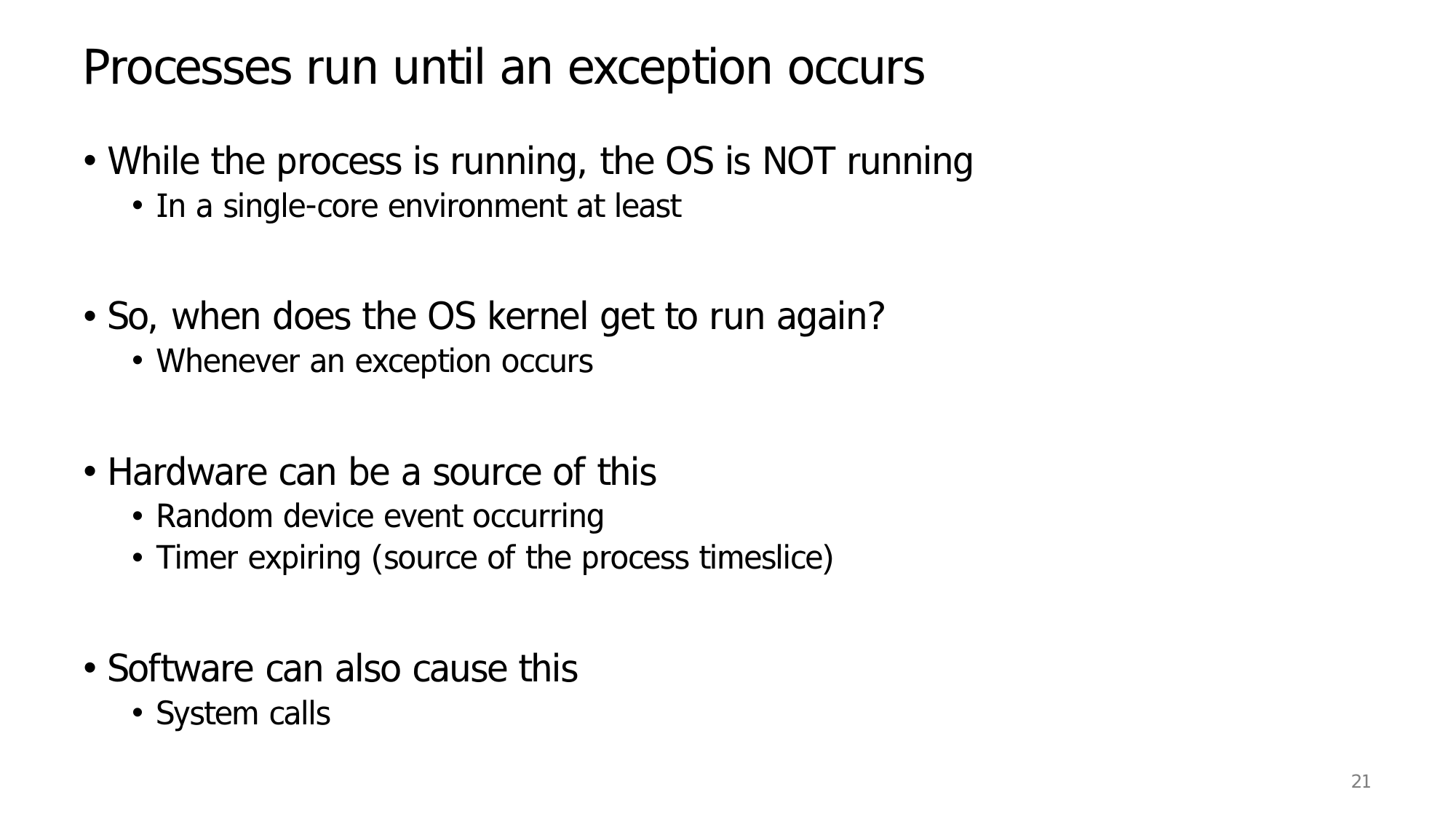

# Processes run until an exception occurs
While the process is running, the OS is NOT running
In a single-core environment at least

So, when does the OS kernel get to run again?
Whenever an exception occurs

Hardware can be a source of this
Random device event occurring
Timer expiring (source of the process timeslice)

Software can also cause this
System calls
21